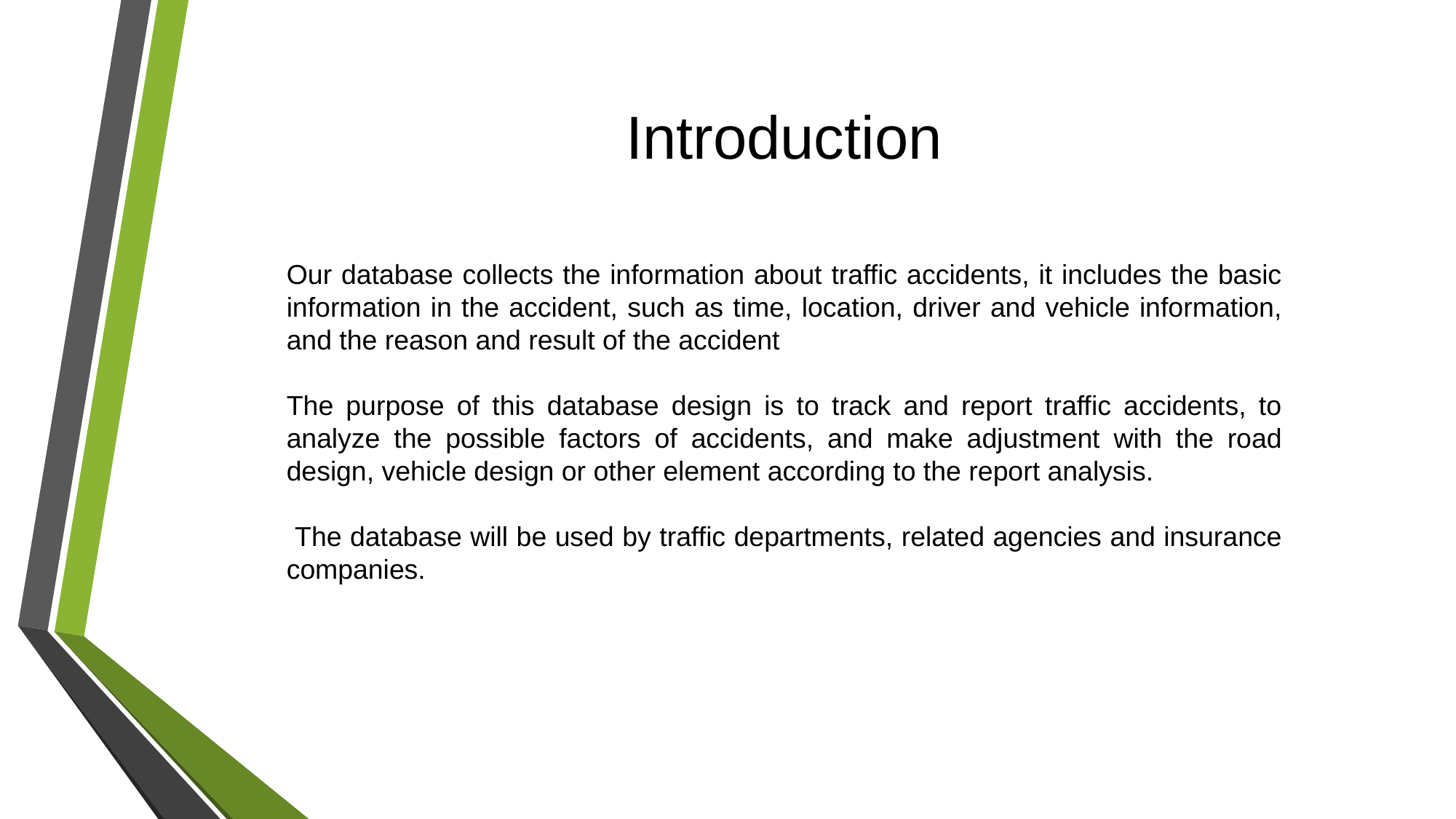

Introduction
Our database collects the information about traffic accidents, it includes the basic information in the accident, such as time, location, driver and vehicle information, and the reason and result of the accident

The purpose of this database design is to track and report traffic accidents, to analyze the possible factors of accidents, and make adjustment with the road design, vehicle design or other element according to the report analysis.

 The database will be used by traffic departments, related agencies and insurance companies.